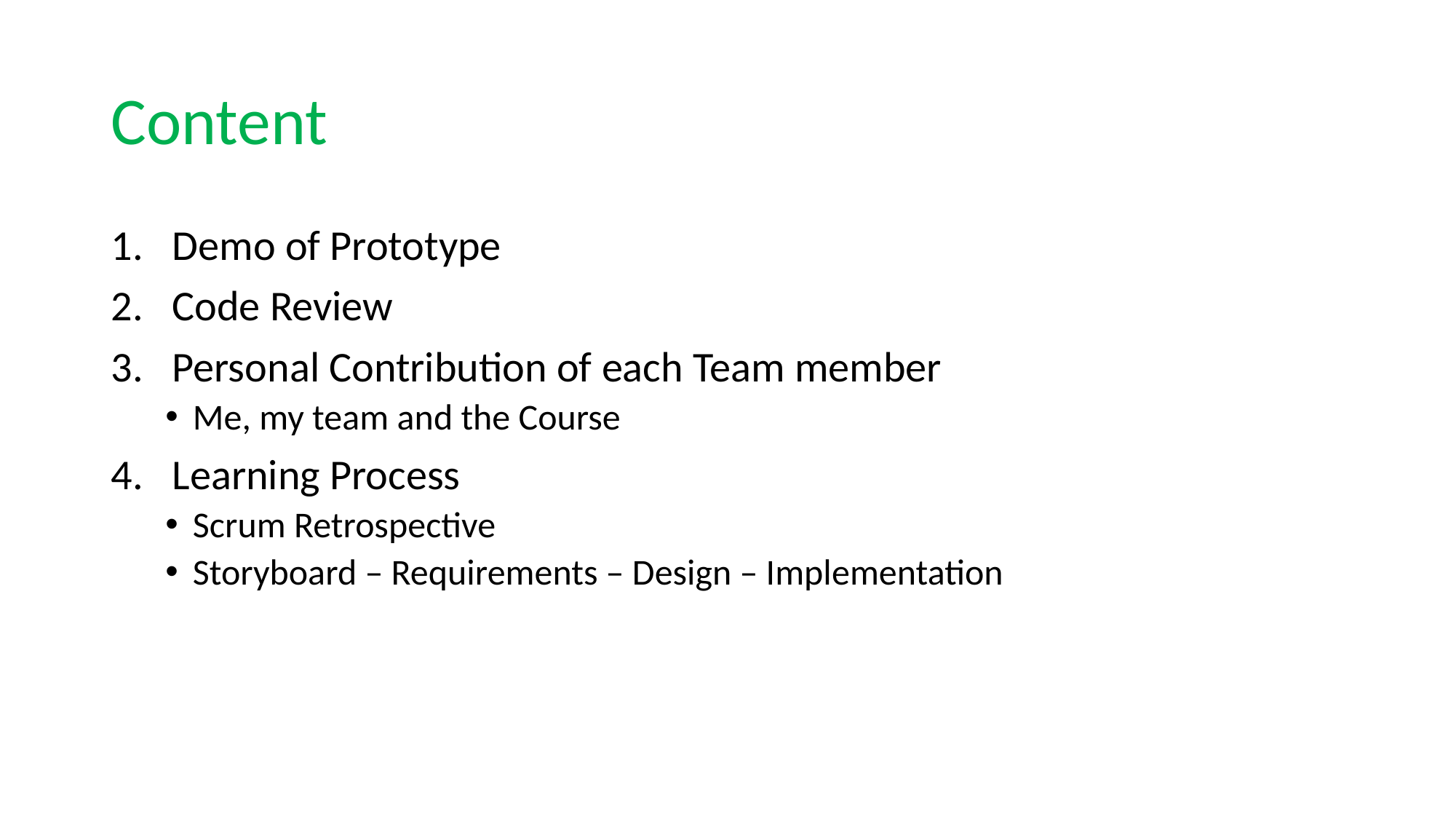

# Content
Demo of Prototype
Code Review
Personal Contribution of each Team member
Me, my team and the Course
Learning Process
Scrum Retrospective
Storyboard – Requirements – Design – Implementation